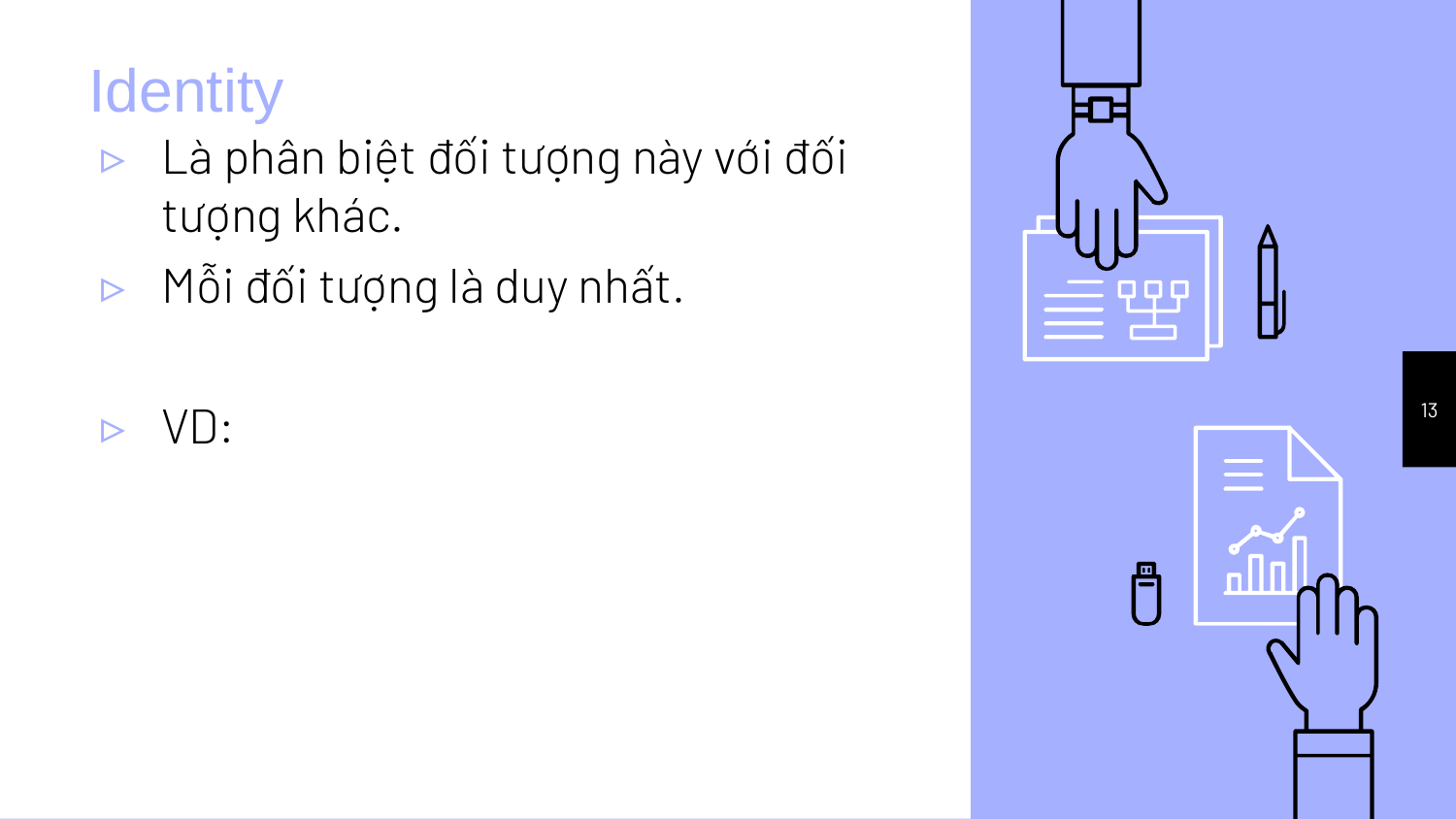

# Identity
Là phân biệt đối tượng này với đối tượng khác.
Mỗi đối tượng là duy nhất.

VD:
13